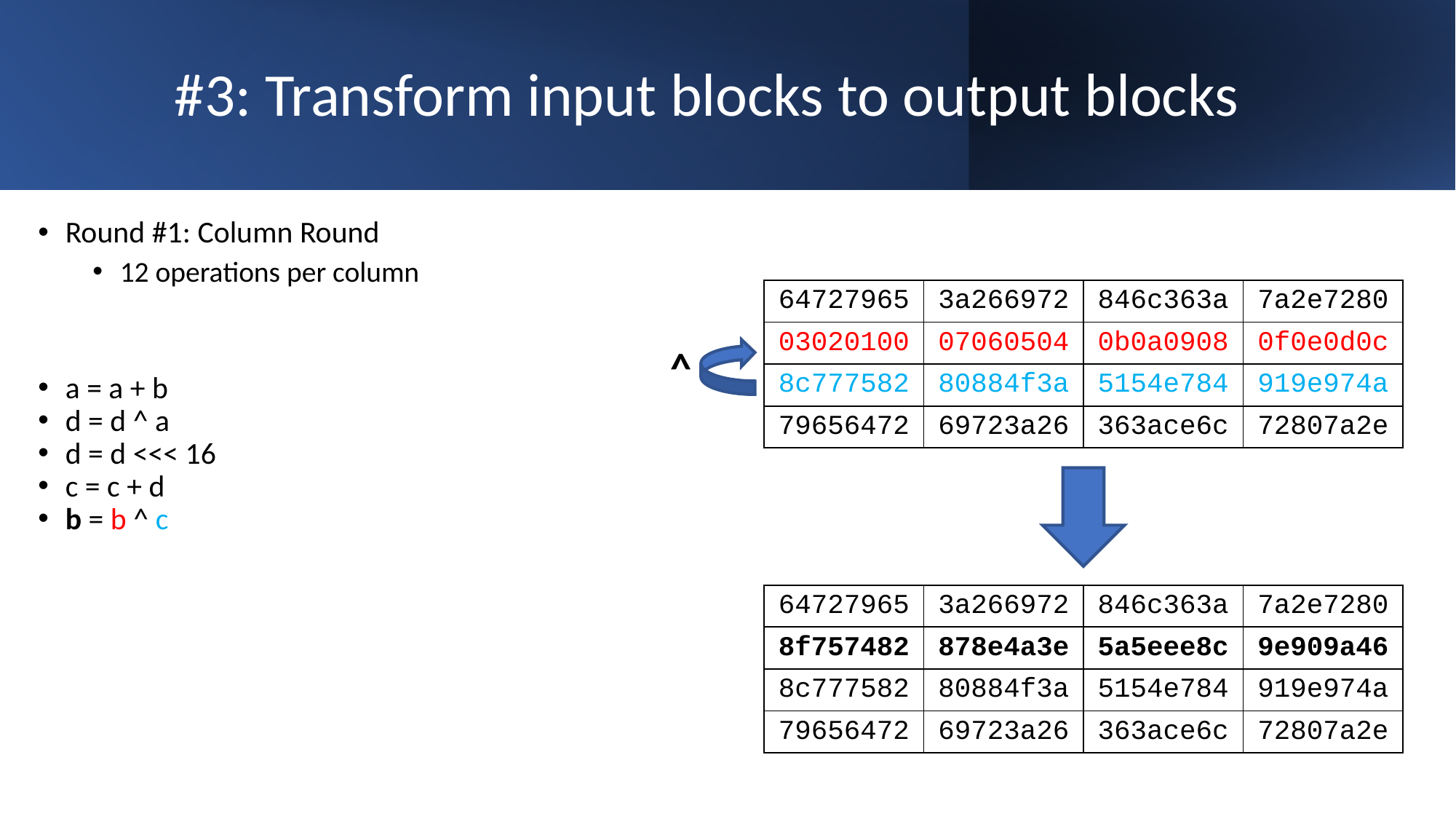

#3: Transform input blocks to output blocks
Round #1: Column Round
12 operations per column
| 64727965 | 3a266972 | 846c363a | 7a2e7280 |
| --- | --- | --- | --- |
| 03020100 | 07060504 | 0b0a0908 | 0f0e0d0c |
| 8c777582 | 80884f3a | 5154e784 | 919e974a |
| 79656472 | 69723a26 | 363ace6c | 72807a2e |
^

a = a + b
d = d ^ a
d = d <<< 16
c = c + d
b = b ^ c

| 64727965 | 3a266972 | 846c363a | 7a2e7280 |
| --- | --- | --- | --- |
| 8f757482 | 878e4a3e | 5a5eee8c | 9e909a46 |
| 8c777582 | 80884f3a | 5154e784 | 919e974a |
| 79656472 | 69723a26 | 363ace6c | 72807a2e |